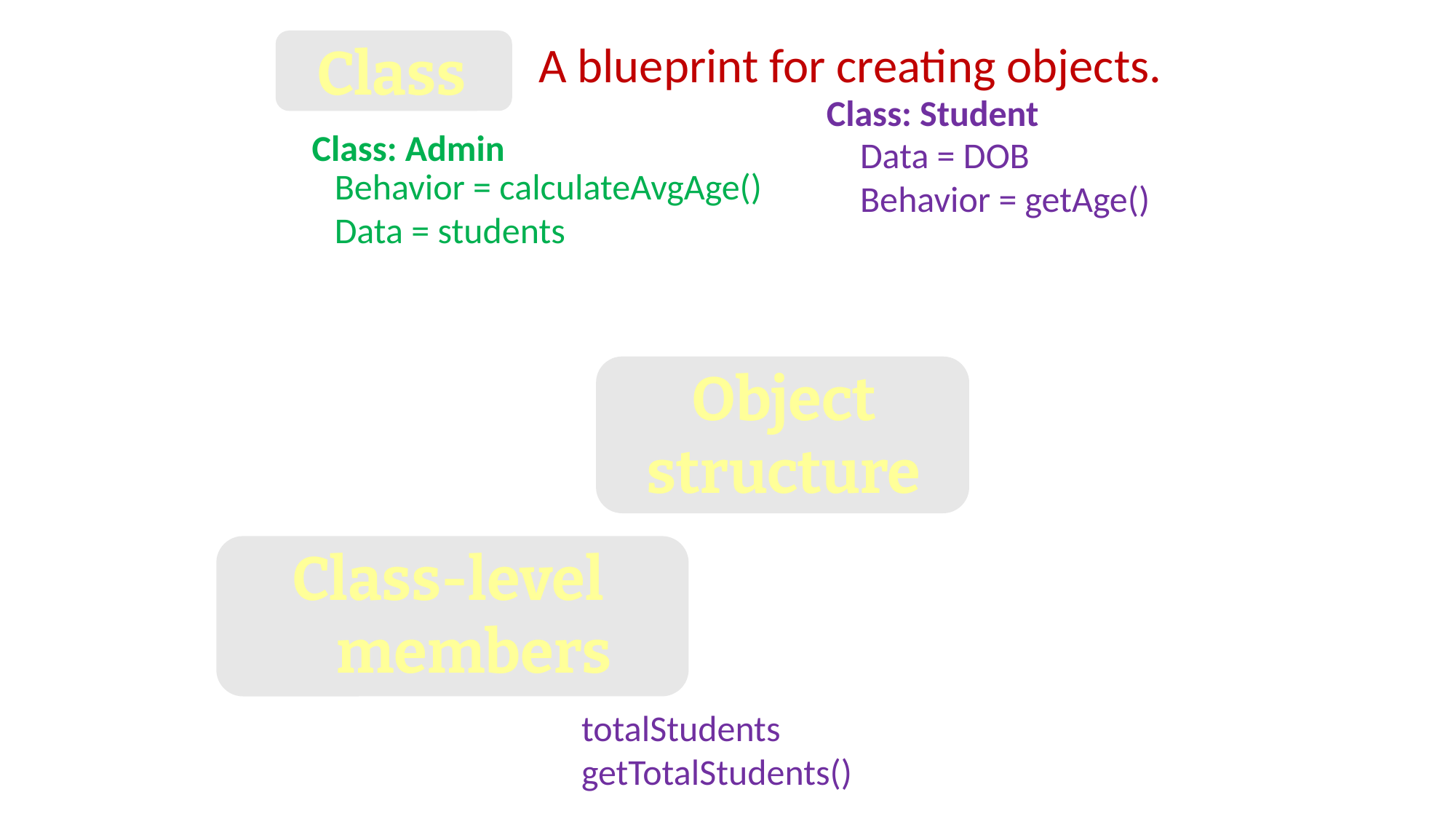

A blueprint for creating objects.
Class

Class: Student
Class: Admin
Data = DOB
Behavior = getAge()
Behavior = calculateAvgAge()
Data = students
Object structure

Class-level
members

totalStudents
getTotalStudents()